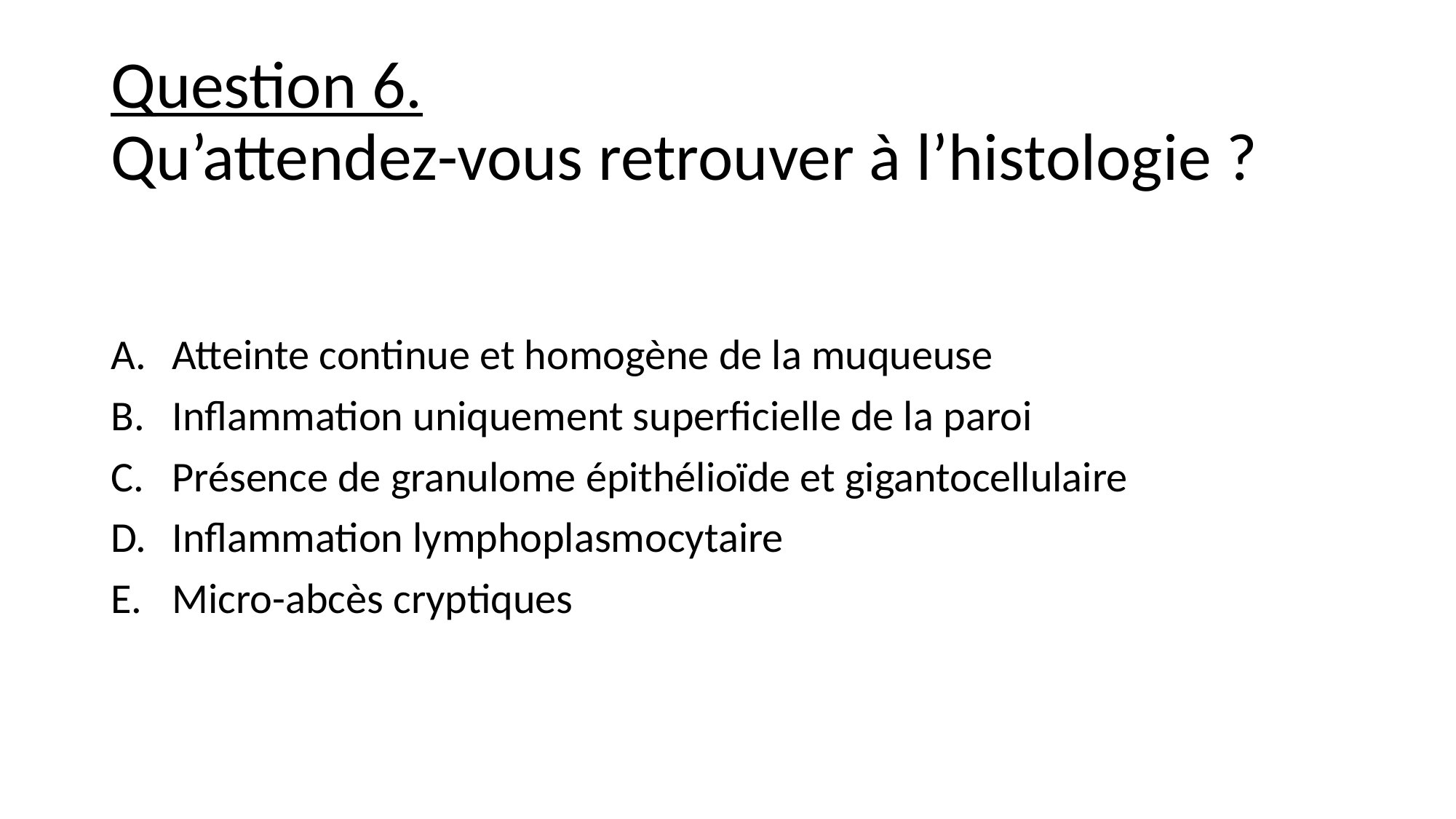

# Question 6. Qu’attendez-vous retrouver à l’histologie ?
Atteinte continue et homogène de la muqueuse
Inflammation uniquement superficielle de la paroi
Présence de granulome épithélioïde et gigantocellulaire
Inflammation lymphoplasmocytaire
Micro-abcès cryptiques